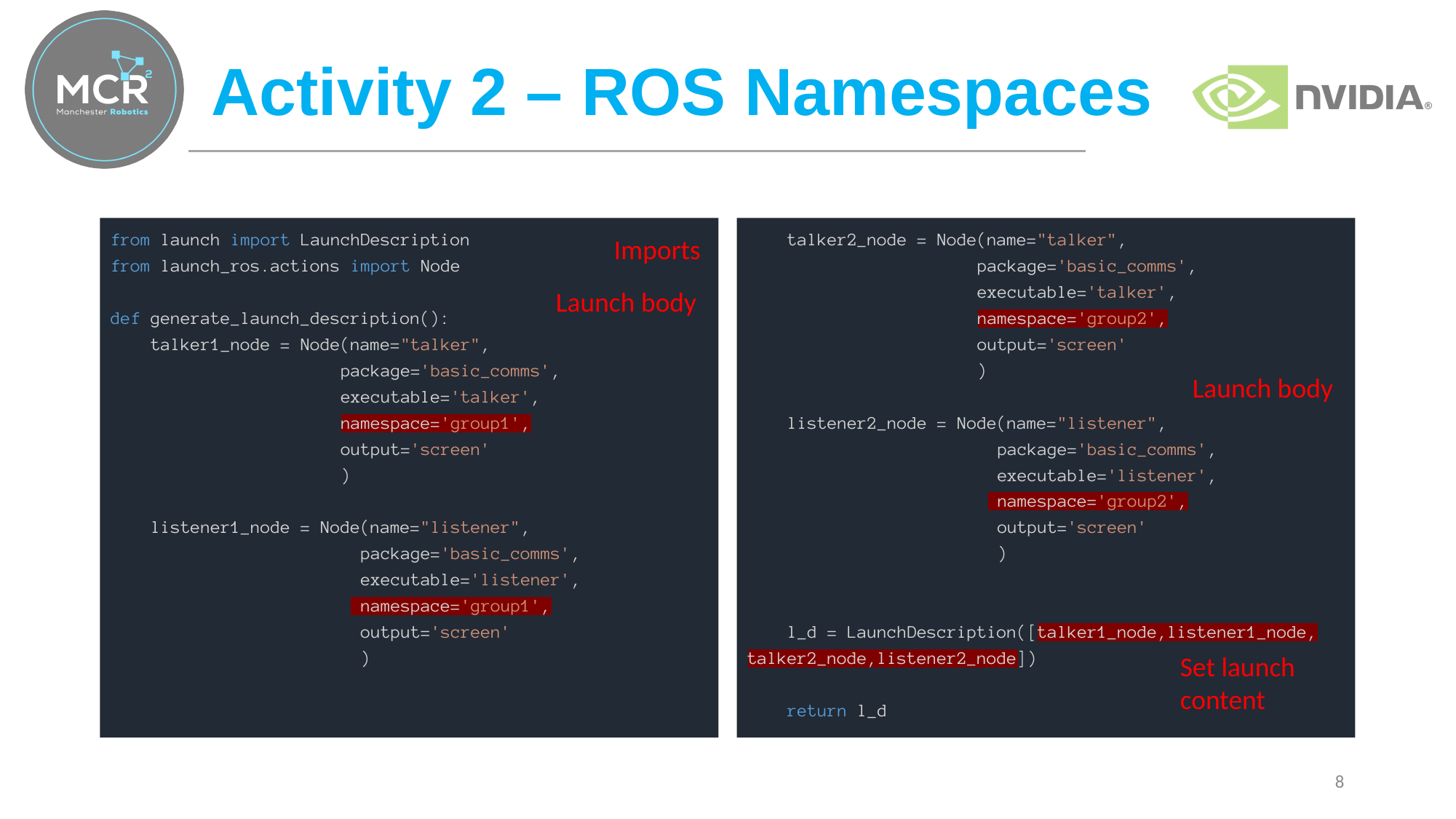

# Activity 2 – ROS Namespaces
from launch import LaunchDescription
from launch_ros.actions import Node
def generate_launch_description():
    talker1_node = Node(name="talker",
                       package='basic_comms',
                       executable='talker',
                       namespace='group1',
                       output='screen'
                       )

    listener1_node = Node(name="listener",
                         package='basic_comms',
                         executable='listener',
                         namespace='group1',
                         output='screen'
                         )

    talker2_node = Node(name="talker",
                       package='basic_comms',
                       executable='talker',
                       namespace='group2',
                       output='screen'
                       )

    listener2_node = Node(name="listener",
                         package='basic_comms',
                         executable='listener',
                         namespace='group2',
                         output='screen'
                         )

    l_d = LaunchDescription([talker1_node,listener1_node, talker2_node,listener2_node])
    return l_d

Imports
Launch body
Launch body
Set launch content
8